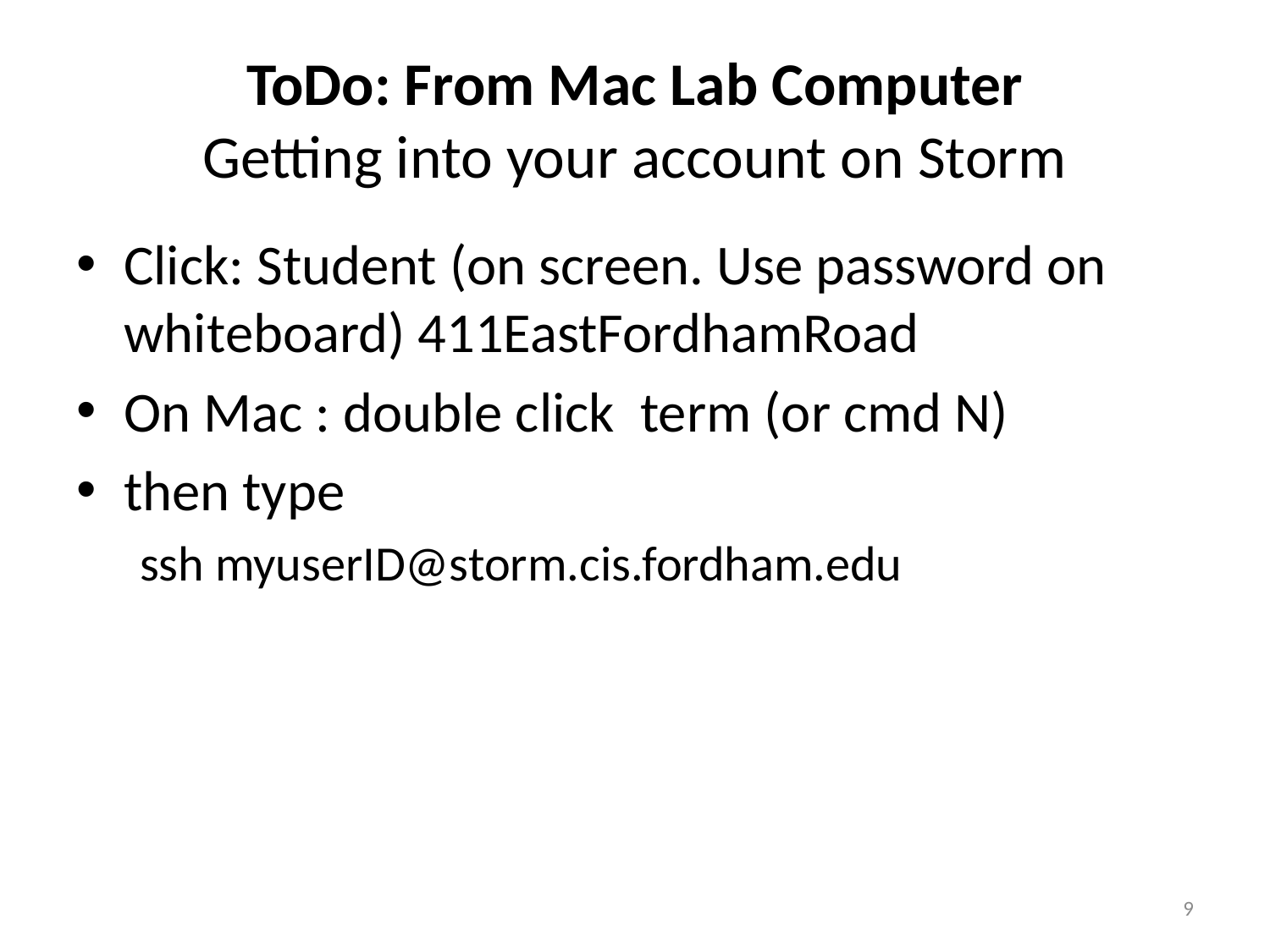

# ToDo: From Mac Lab Computer Getting into your account on Storm
Click: Student (on screen. Use password on whiteboard) 411EastFordhamRoad
On Mac : double click  term (or cmd N)
then type
ssh myuserID@storm.cis.fordham.edu
9